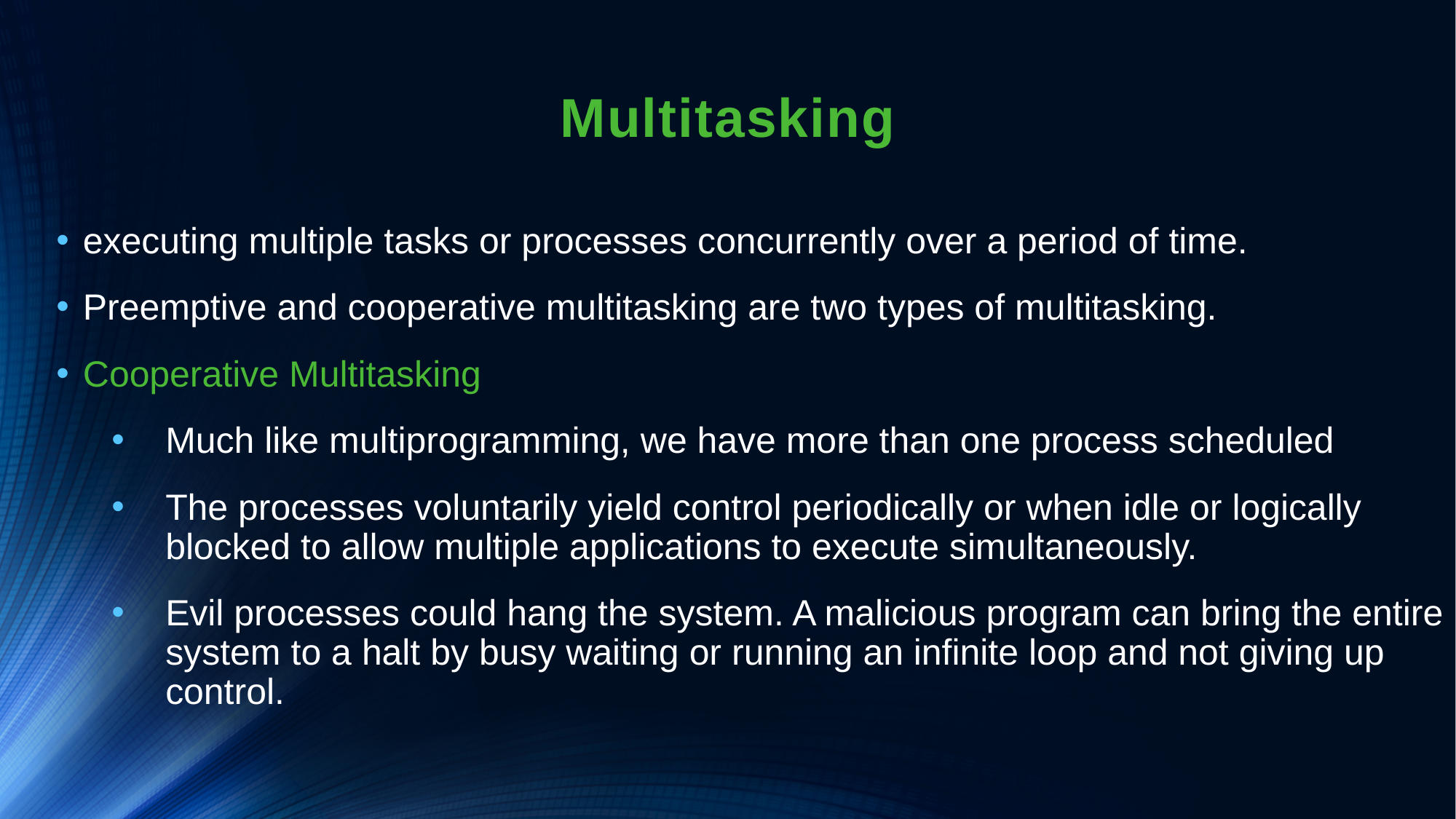

# Multitasking

executing multiple tasks or processes concurrently over a period of time.
Preemptive and cooperative multitasking are two types of multitasking.
Cooperative Multitasking
Much like multiprogramming, we have more than one process scheduled
The processes voluntarily yield control periodically or when idle or logically blocked to allow multiple applications to execute simultaneously.
Evil processes could hang the system. A malicious program can bring the entire system to a halt by busy waiting or running an infinite loop and not giving up control.